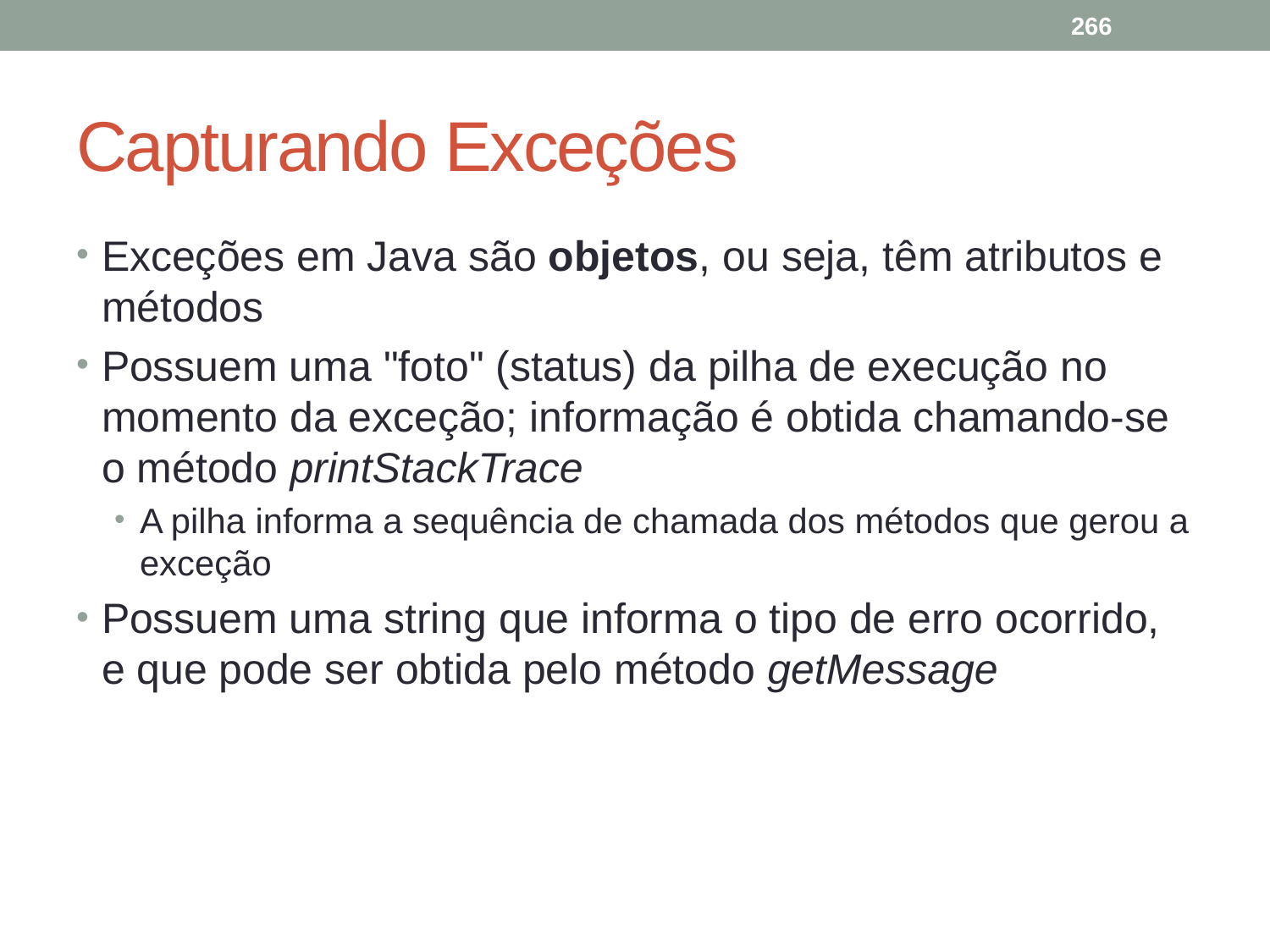

266
# Capturando Exceções
Exceções em Java são objetos, ou seja, têm atributos e métodos
Possuem uma "foto" (status) da pilha de execução no momento da exceção; informação é obtida chamando-se o método printStackTrace
A pilha informa a sequência de chamada dos métodos que gerou a exceção
Possuem uma string que informa o tipo de erro ocorrido, e que pode ser obtida pelo método getMessage